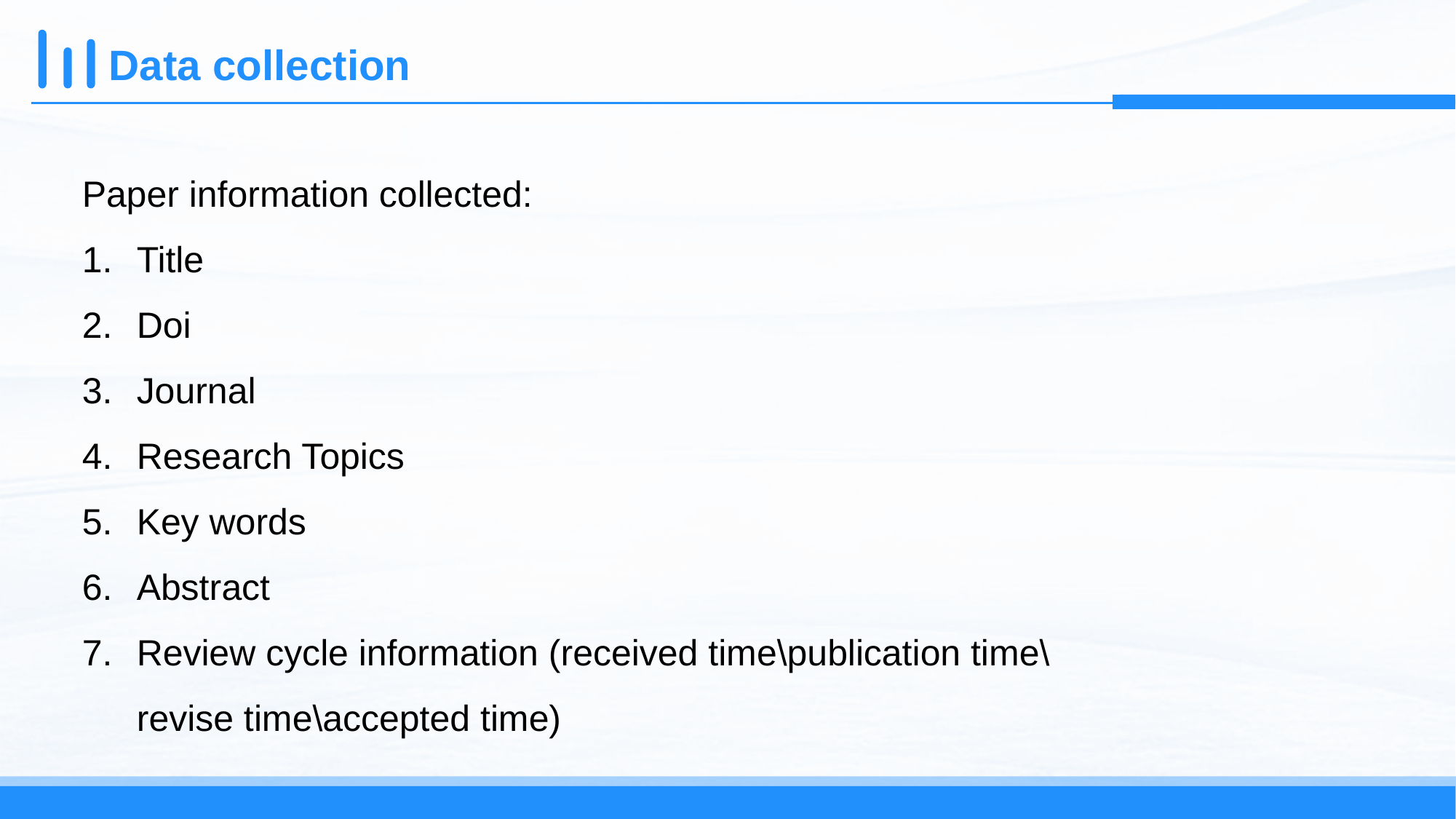

# Data collection

Paper information collected:
Title
Doi
Journal
Research Topics
Key words
Abstract
Review cycle information (received time\publication time\ revise time\accepted time)